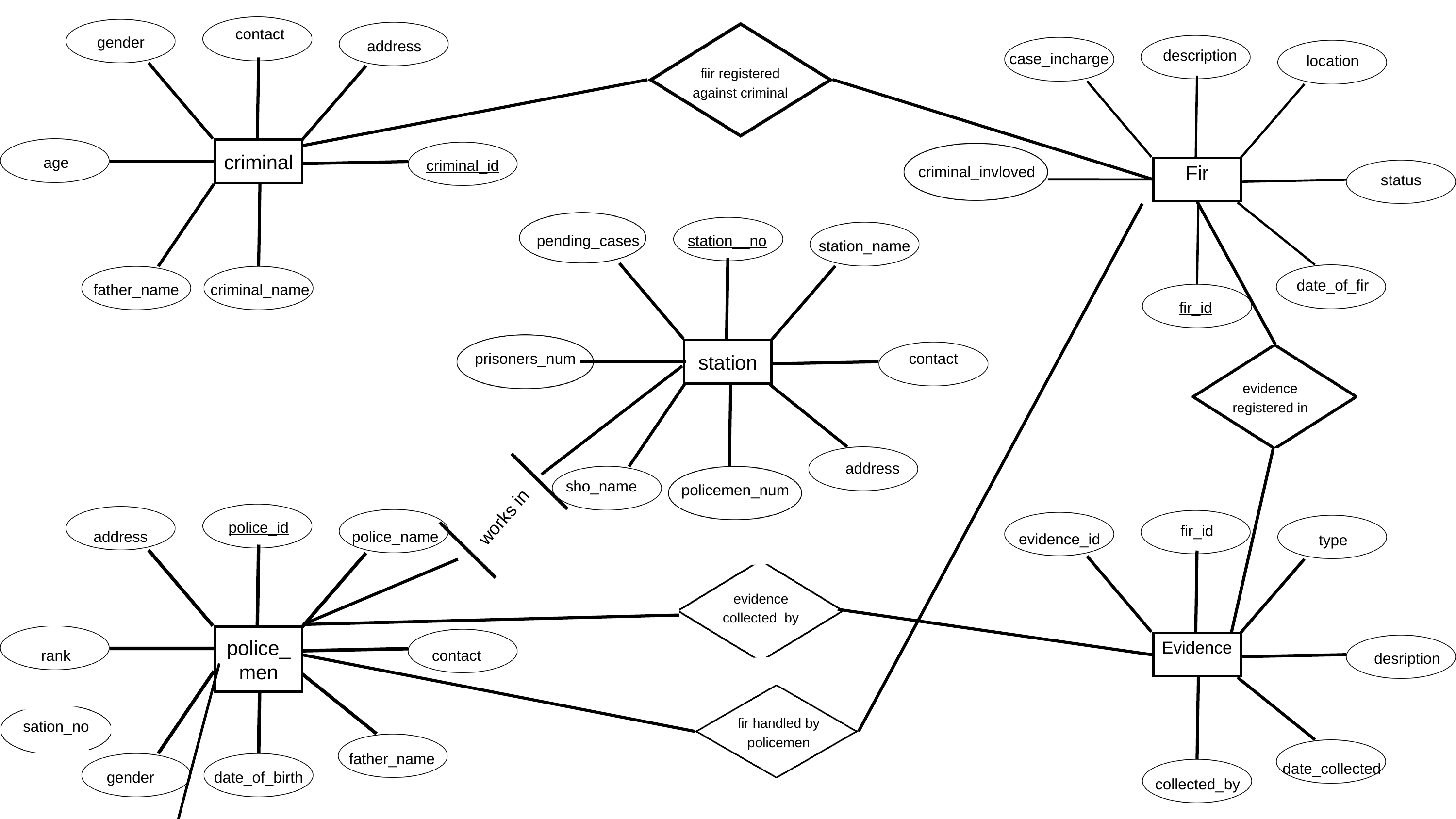

contact

gender
address

criminal

age
criminal_id

father_name
criminal_name

description
case_incharge
location
fiir registered against criminal

Fir
criminal_invloved

status

pending_cases
station__no
station_name

station

prisoners_num
contact

address

sho_name
policemen_num

date_of_fir

fir_id

evidence registered in

works in

police_id
address
police_name

police_men

rank
contact

sation_no

father_name

gender
date_of_birth

fir_id
type

Evidence

desription

date_collected

collected_by
evidence_id

evidence collected  by

fir handled by policemen